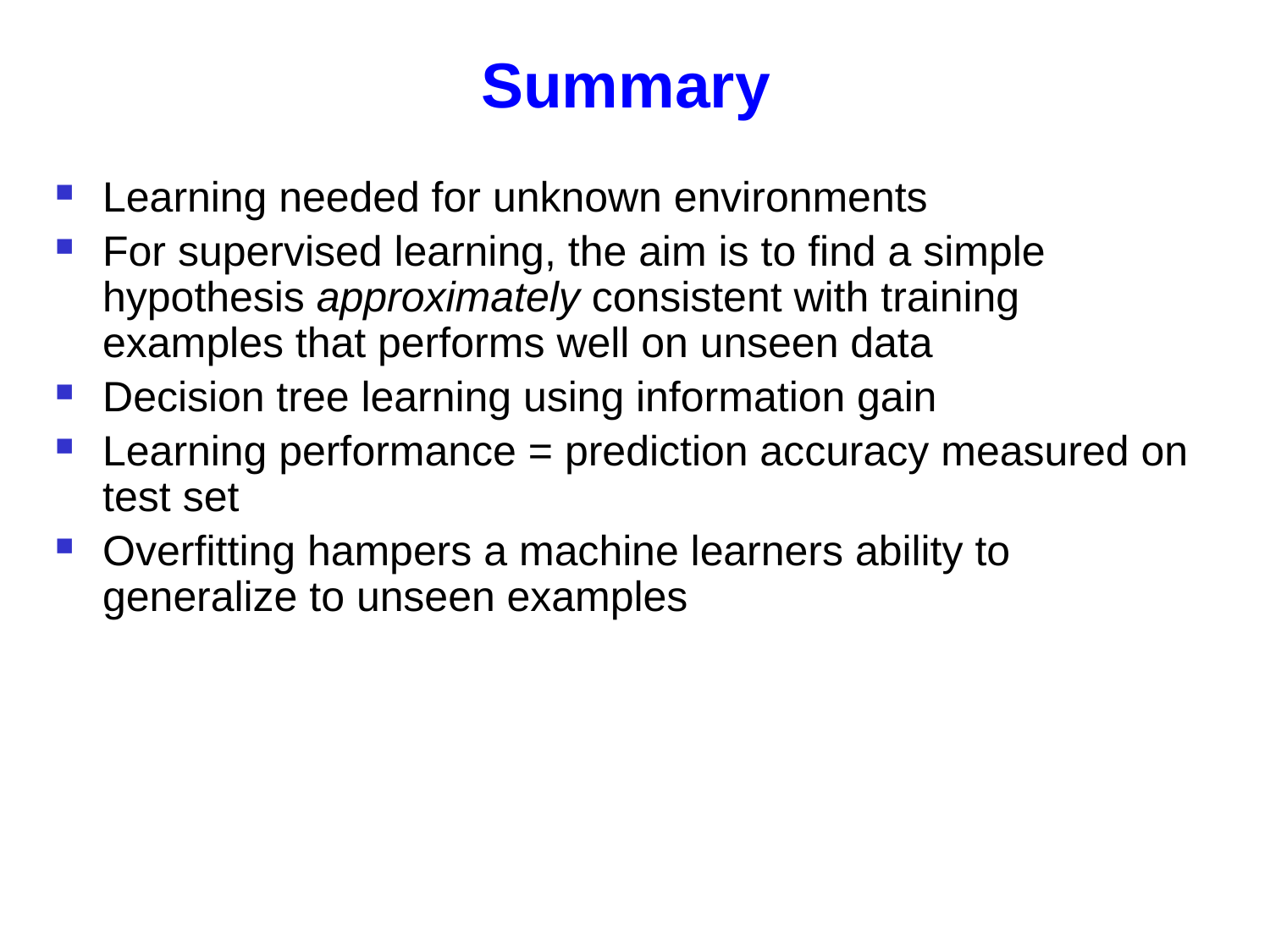

# Summary
Learning needed for unknown environments
For supervised learning, the aim is to find a simple hypothesis approximately consistent with training examples that performs well on unseen data
Decision tree learning using information gain
Learning performance = prediction accuracy measured on test set
Overfitting hampers a machine learners ability to generalize to unseen examples